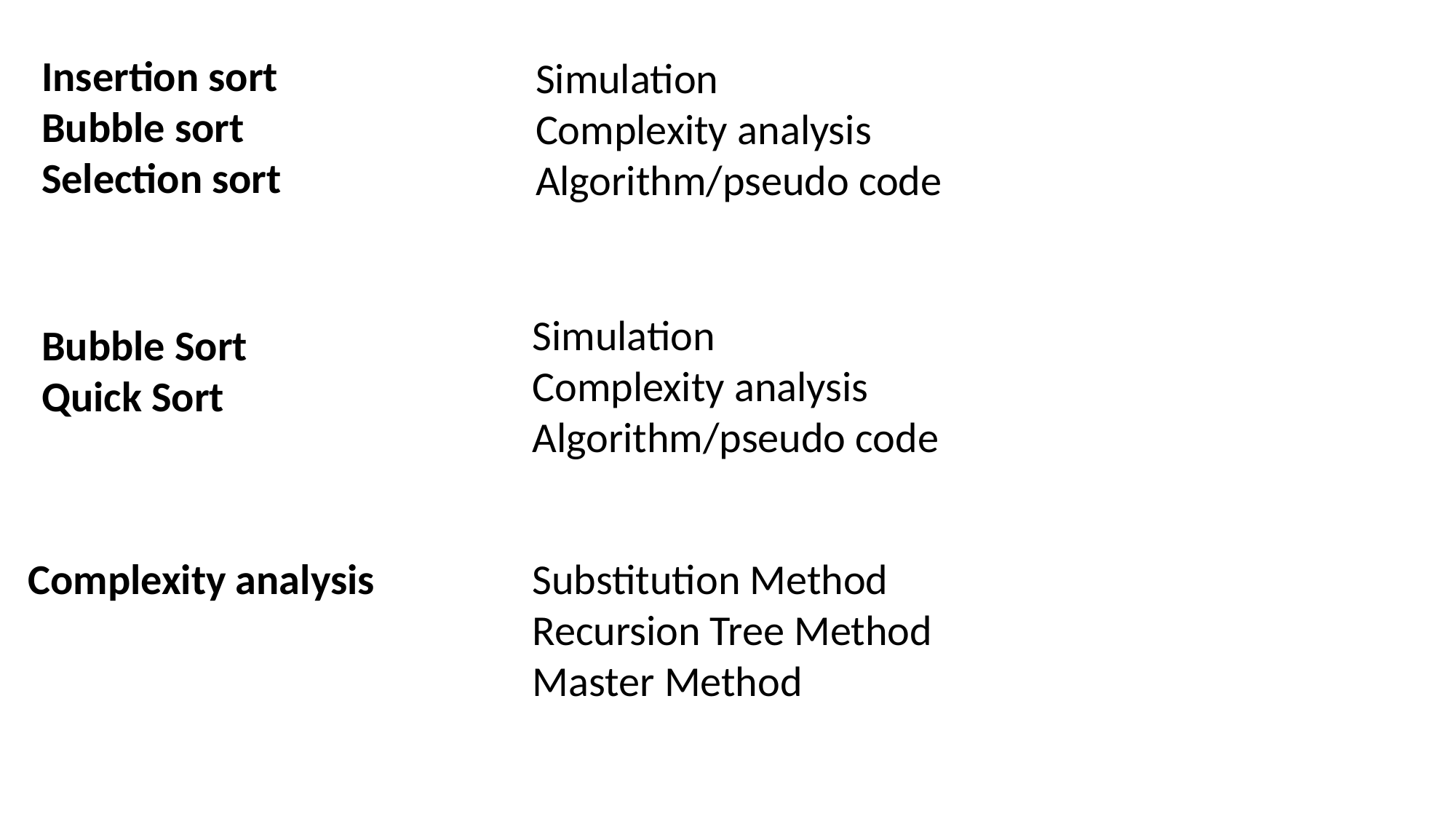

Insertion sort
Bubble sort
Selection sort
Simulation
Complexity analysis
Algorithm/pseudo code
Simulation
Complexity analysis
Algorithm/pseudo code
Bubble Sort
Quick Sort
Complexity analysis
Substitution Method
Recursion Tree Method
Master Method